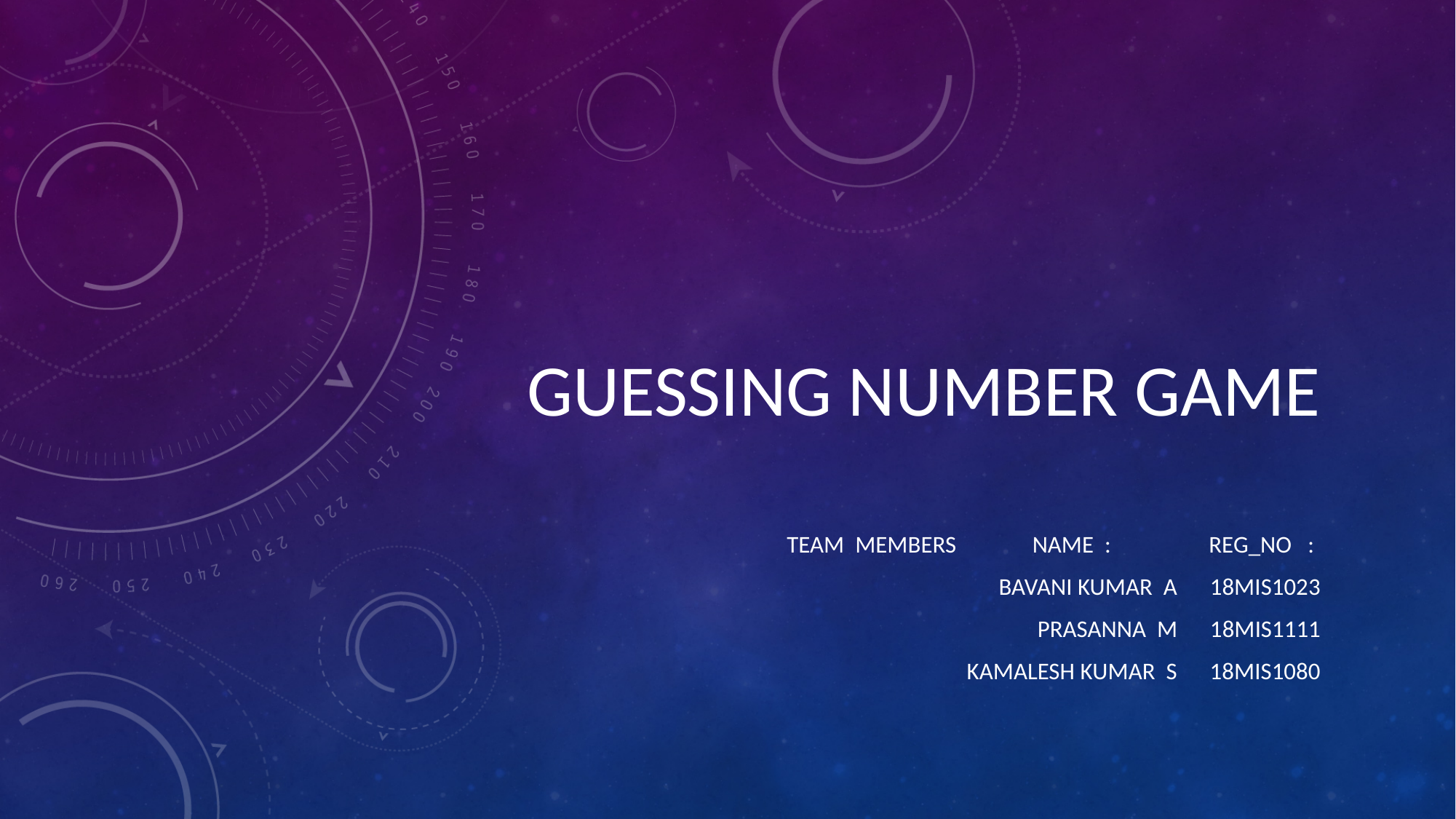

# GUESSING NUMBER GAME
Team  members              name  :                  reg_no   :
Bavani kumar  a      18mis1023
Prasanna  m      18mis1111
Kamalesh kumar  s      18mis1080